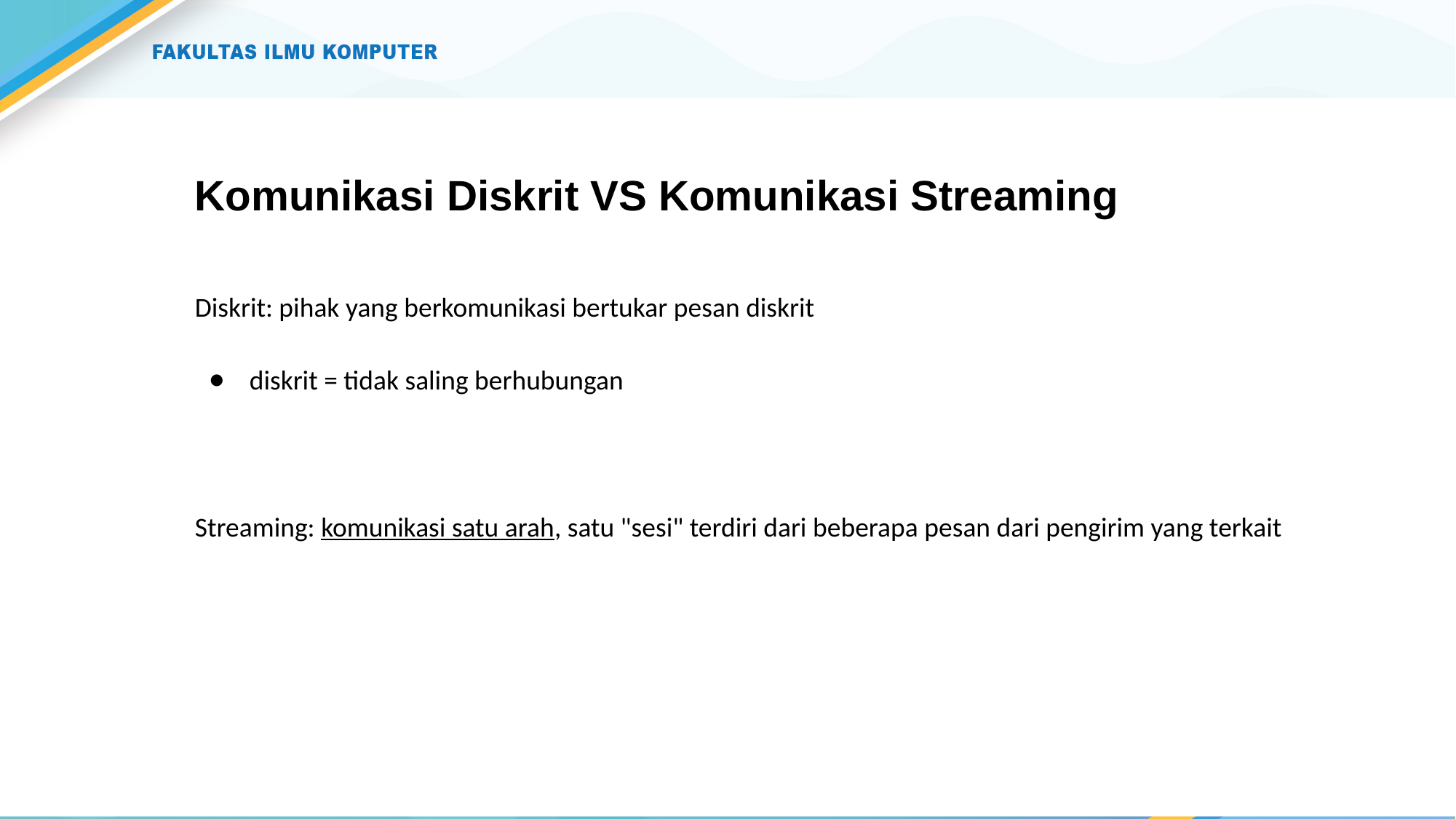

# Komunikasi Diskrit VS Komunikasi Streaming
Diskrit: pihak yang berkomunikasi bertukar pesan diskrit
diskrit = tidak saling berhubungan

Streaming: komunikasi satu arah, satu "sesi" terdiri dari beberapa pesan dari pengirim yang terkait